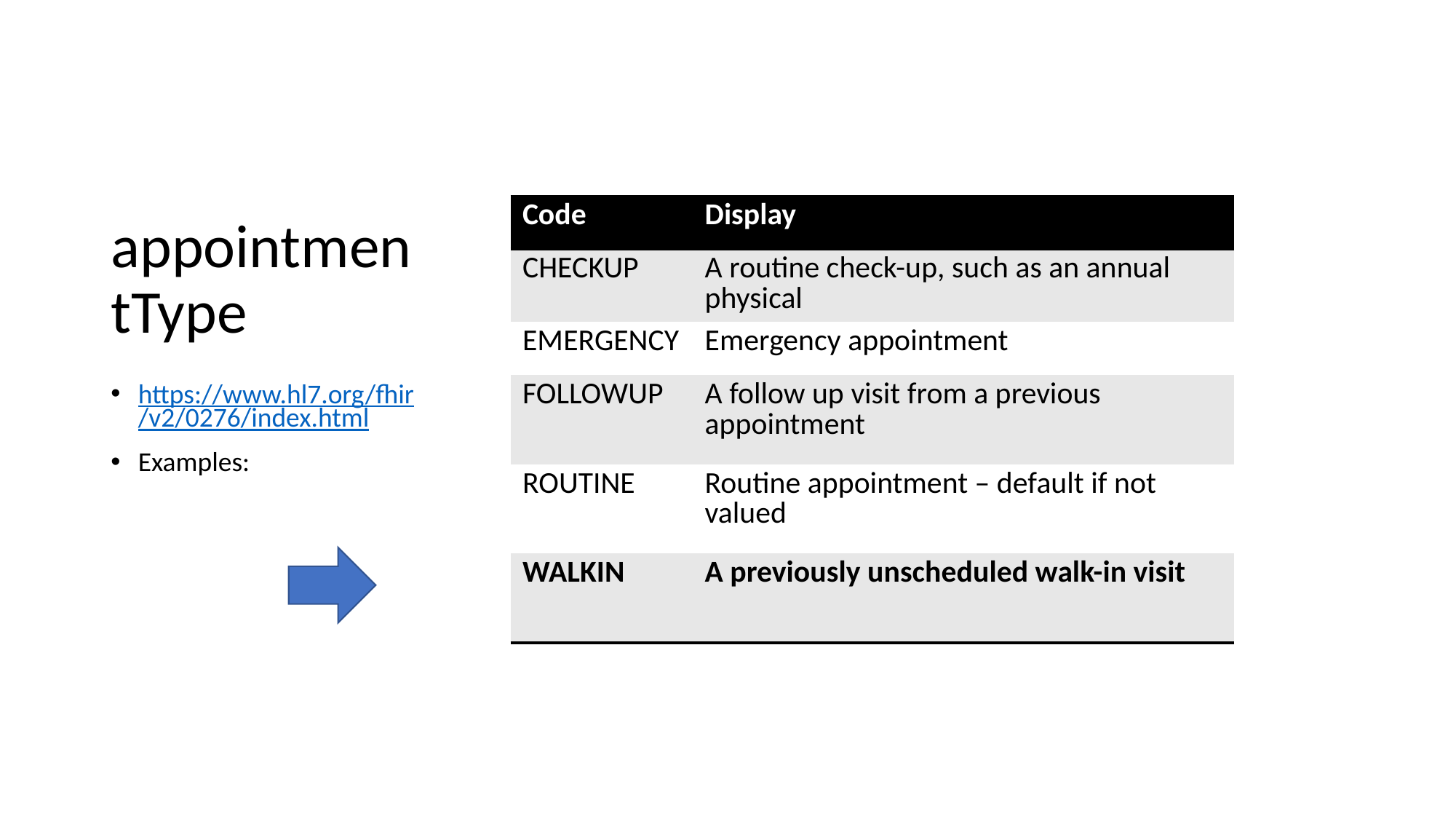

# appointmentType
| Code | Display |
| --- | --- |
| CHECKUP | A routine check-up, such as an annual physical |
| EMERGENCY | Emergency appointment |
| FOLLOWUP | A follow up visit from a previous appointment |
| ROUTINE | Routine appointment – default if not valued |
| WALKIN | A previously unscheduled walk-in visit |
https://www.hl7.org/fhir/v2/0276/index.html
Examples: